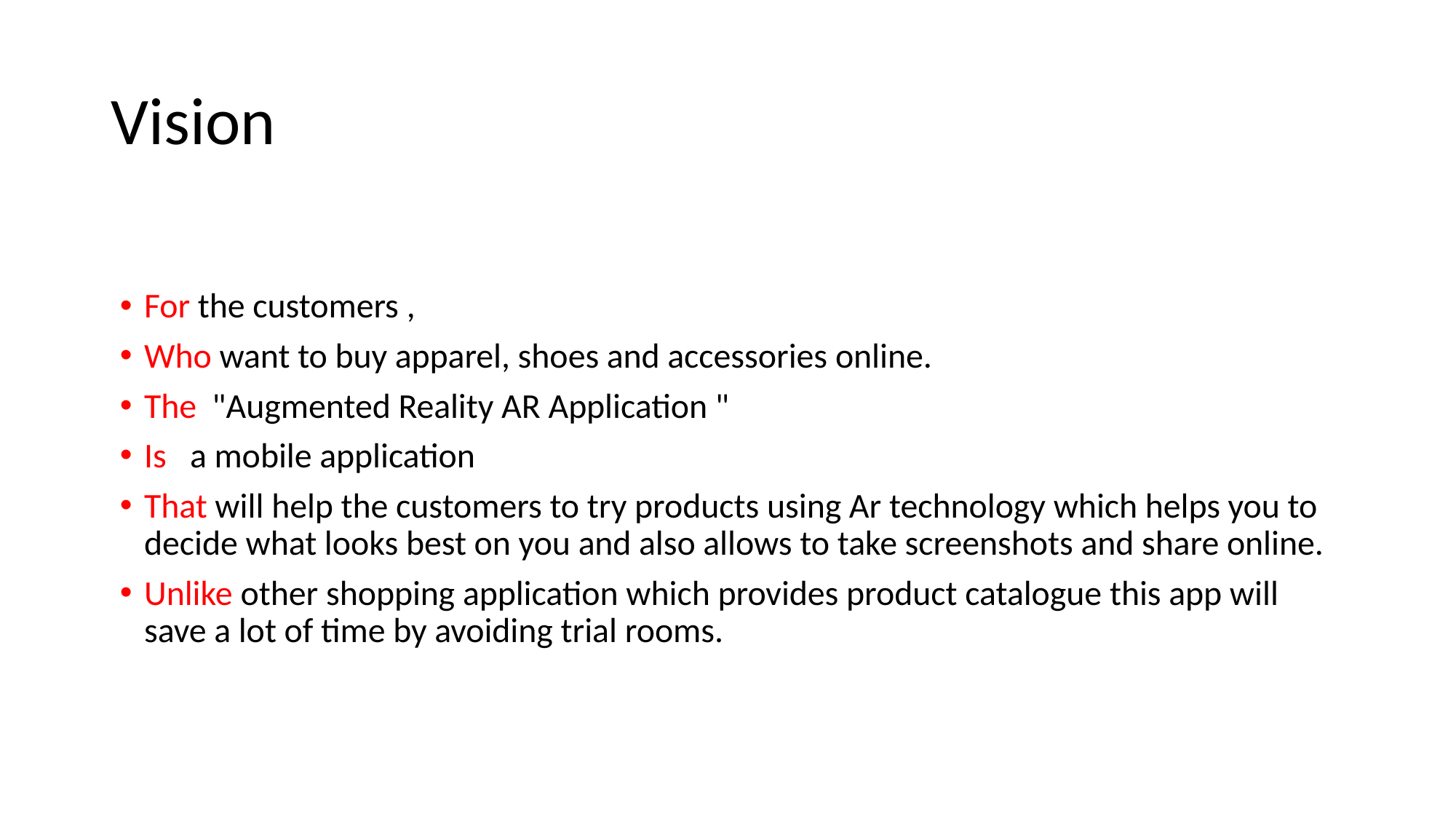

# Vision
For the customers ,
Who want to buy apparel, shoes and accessories online.
The  "Augmented Reality AR Application "
Is   a mobile application
That will help the customers to try products using Ar technology which helps you to decide what looks best on you and also allows to take screenshots and share online.
Unlike other shopping application which provides product catalogue this app will save a lot of time by avoiding trial rooms.